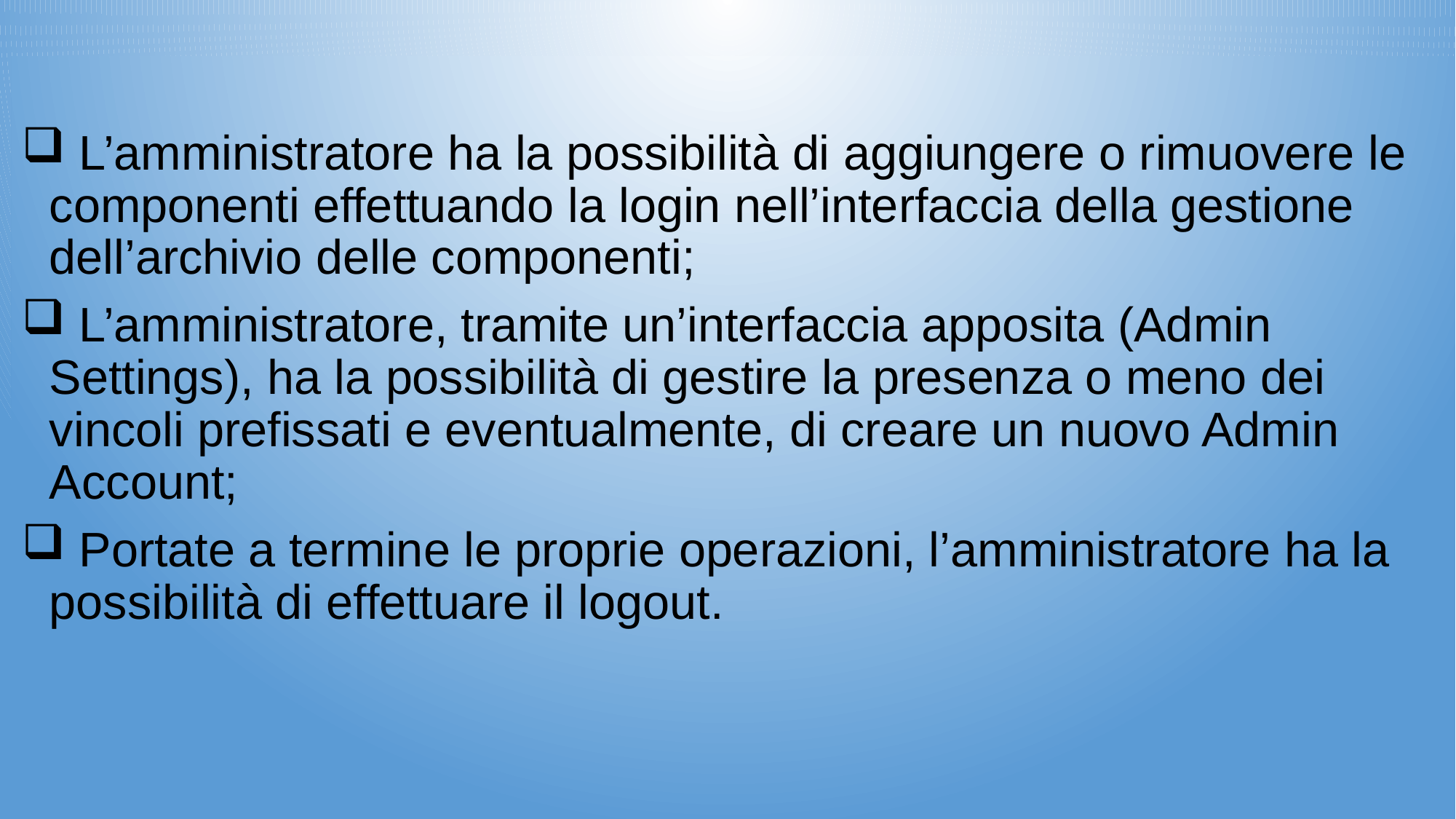

L’amministratore ha la possibilità di aggiungere o rimuovere le componenti effettuando la login nell’interfaccia della gestione dell’archivio delle componenti;
 L’amministratore, tramite un’interfaccia apposita (Admin Settings), ha la possibilità di gestire la presenza o meno dei vincoli prefissati e eventualmente, di creare un nuovo Admin Account;
 Portate a termine le proprie operazioni, l’amministratore ha la possibilità di effettuare il logout.